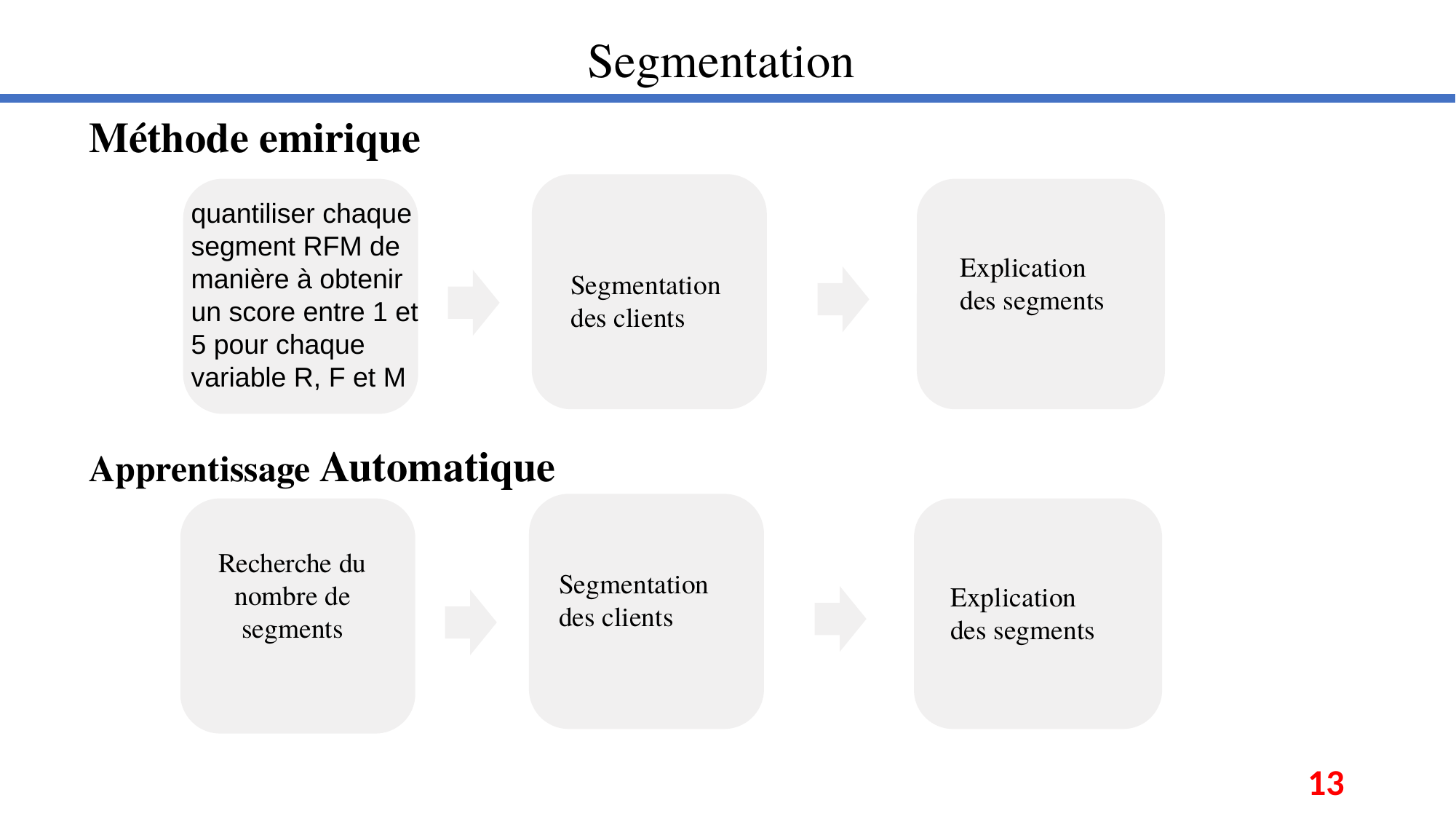

Segmentation
Méthode emirique

quantiliser chaque segment RFM de manière à obtenir un score entre 1 et 5 pour chaque variable R, F et M
Explication des segments

Segmentation des clients

Apprentissage Automatique

Recherche du nombre de segments

Segmentation des clients

Explication des segments

13